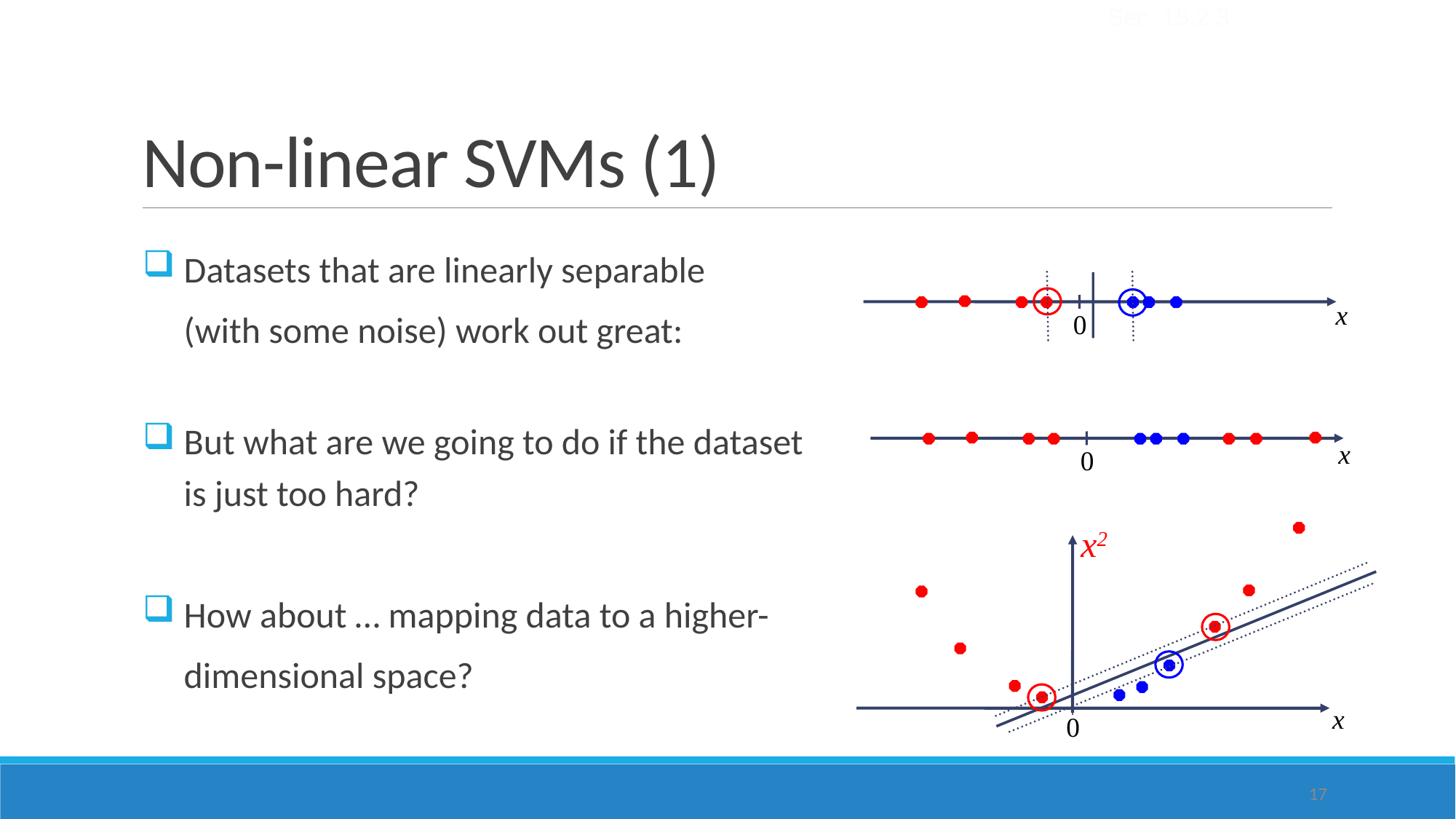

Sec. 15.2.3
# Non-linear SVMs (1)
 Datasets that are linearly separable
     (with some noise) work out great:

 But what are we going to do if the dataset
     is just too hard?

 How about … mapping data to a higher-
     dimensional space?

x

0

x

0
x2

x

0

17